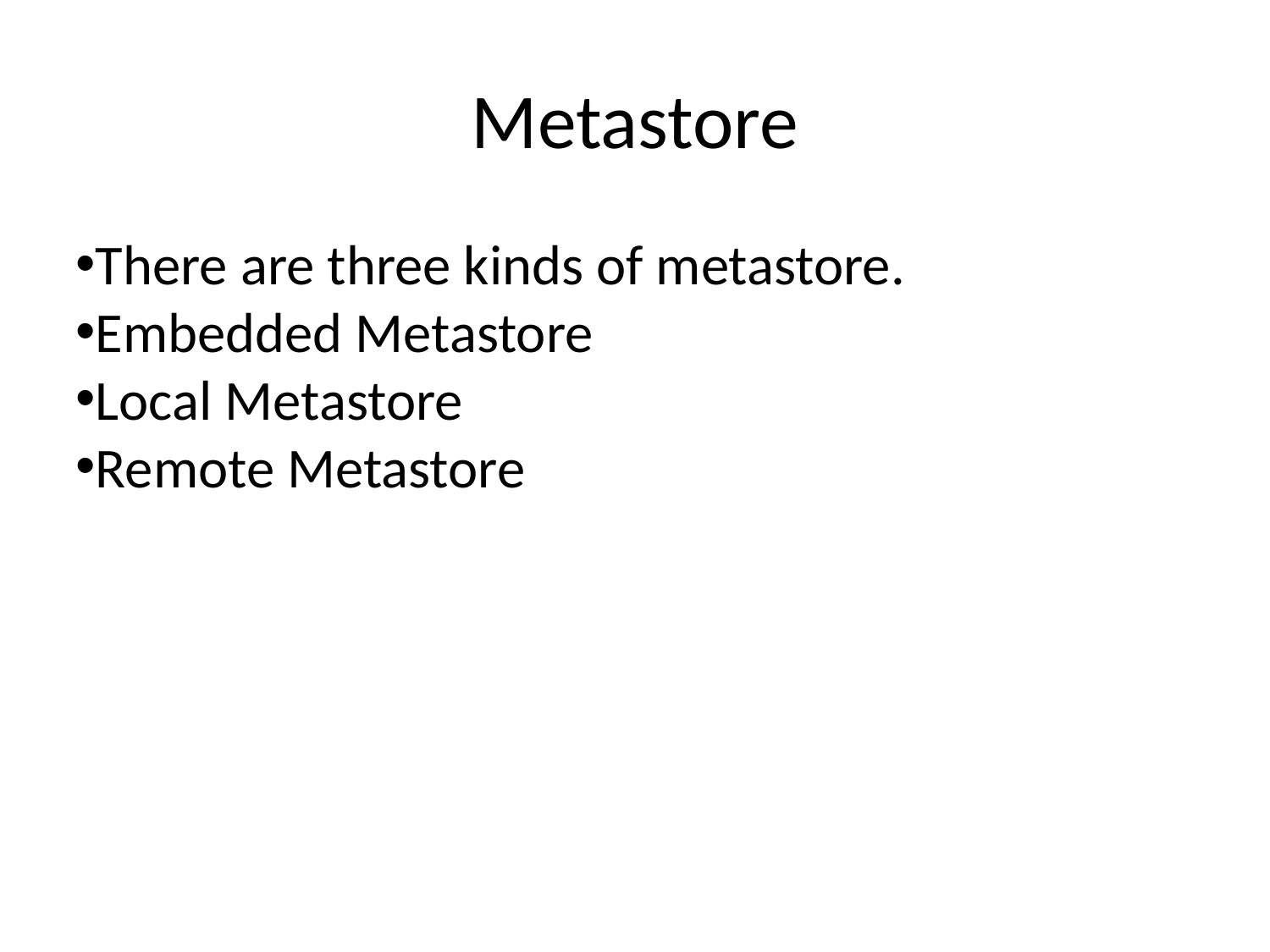

Metastore
There are three kinds of metastore.
Embedded Metastore
Local Metastore
Remote Metastore